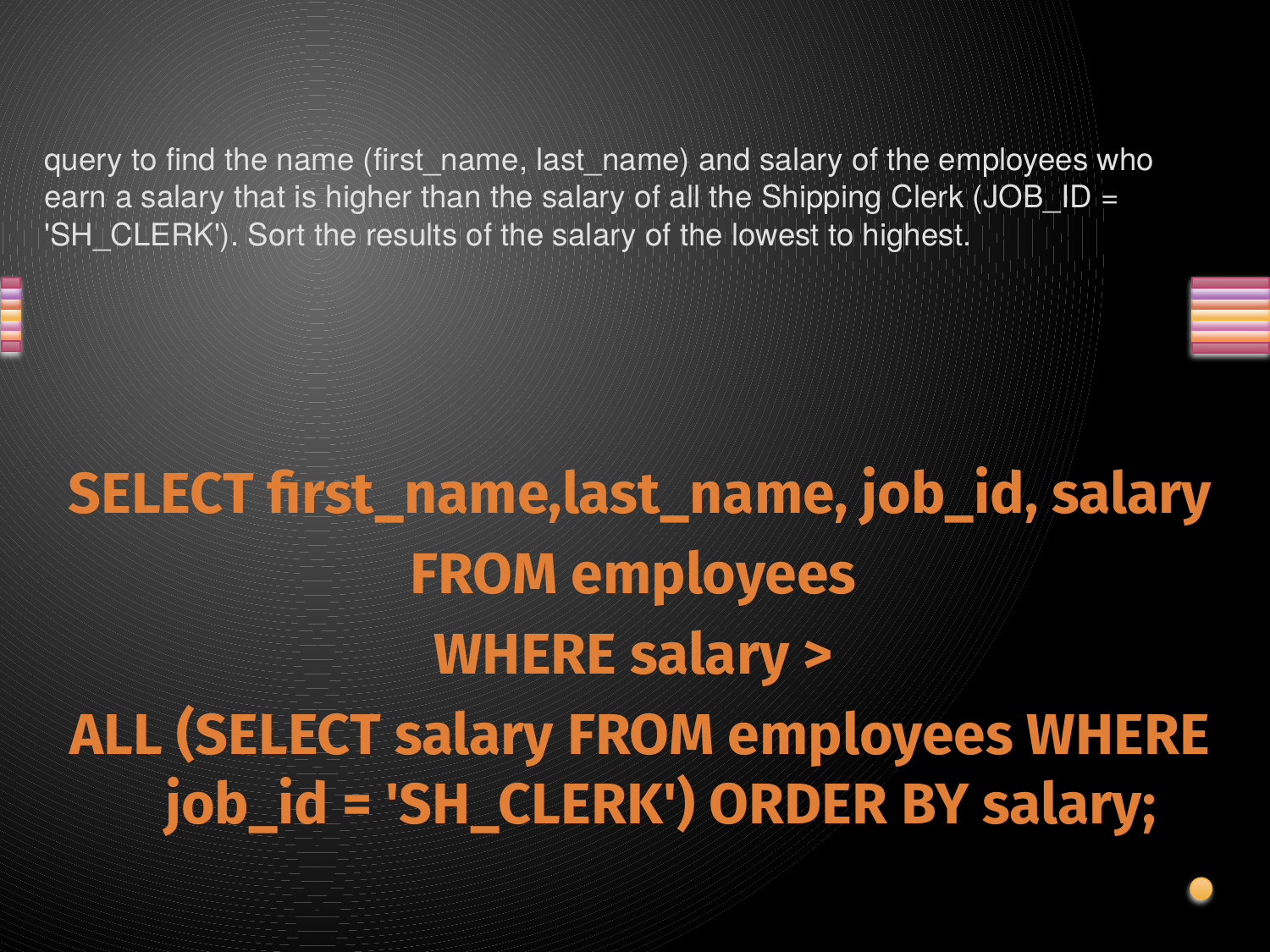

# query to find the name (first_name, last_name) and salary of the employees who earn a salary that is higher than the salary of all the Shipping Clerk (JOB_ID = 'SH_CLERK'). Sort the results of the salary of the lowest to highest.
SELECT first_name,last_name, job_id, salary
FROM employees
WHERE salary >
ALL (SELECT salary FROM employees WHERE job_id = 'SH_CLERK') ORDER BY salary;